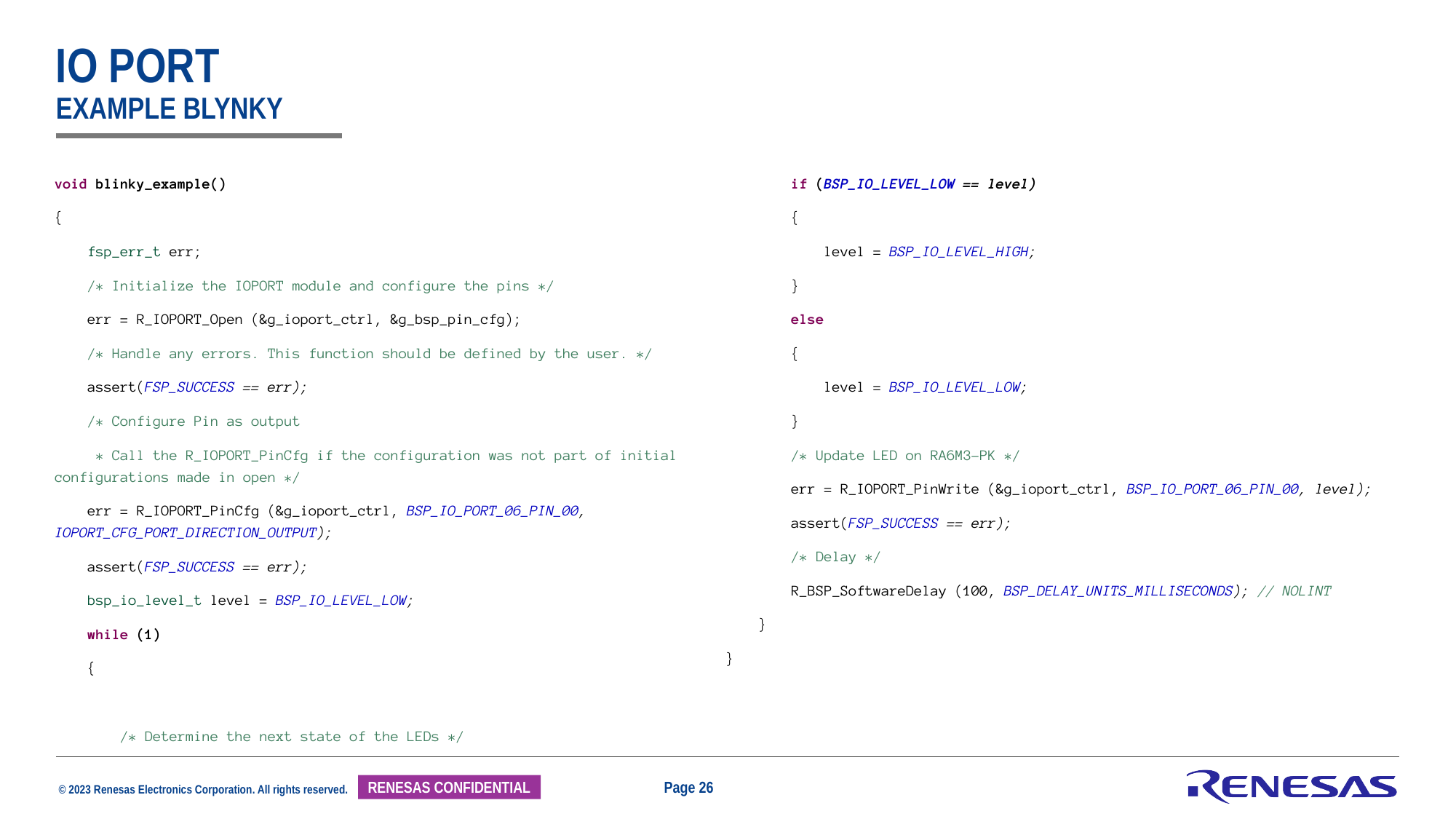

# IO PORT EXAMPLE BLYNKY
void blinky_example()
{
    fsp_err_t err;
    /* Initialize the IOPORT module and configure the pins */
    err = R_IOPORT_Open (&g_ioport_ctrl, &g_bsp_pin_cfg);
    /* Handle any errors. This function should be defined by the user. */
    assert(FSP_SUCCESS == err);
    /* Configure Pin as output
     * Call the R_IOPORT_PinCfg if the configuration was not part of initial configurations made in open */
    err = R_IOPORT_PinCfg (&g_ioport_ctrl, BSP_IO_PORT_06_PIN_00, IOPORT_CFG_PORT_DIRECTION_OUTPUT);
    assert(FSP_SUCCESS == err);
    bsp_io_level_t level = BSP_IO_LEVEL_LOW;
    while (1)
    {

        /* Determine the next state of the LEDs */
        if (BSP_IO_LEVEL_LOW == level)
        {
            level = BSP_IO_LEVEL_HIGH;
        }
        else
        {
            level = BSP_IO_LEVEL_LOW;
        }
        /* Update LED on RA6M3-PK */
        err = R_IOPORT_PinWrite (&g_ioport_ctrl, BSP_IO_PORT_06_PIN_00, level);
        assert(FSP_SUCCESS == err);
        /* Delay */
        R_BSP_SoftwareDelay (100, BSP_DELAY_UNITS_MILLISECONDS); // NOLINT
    }
}